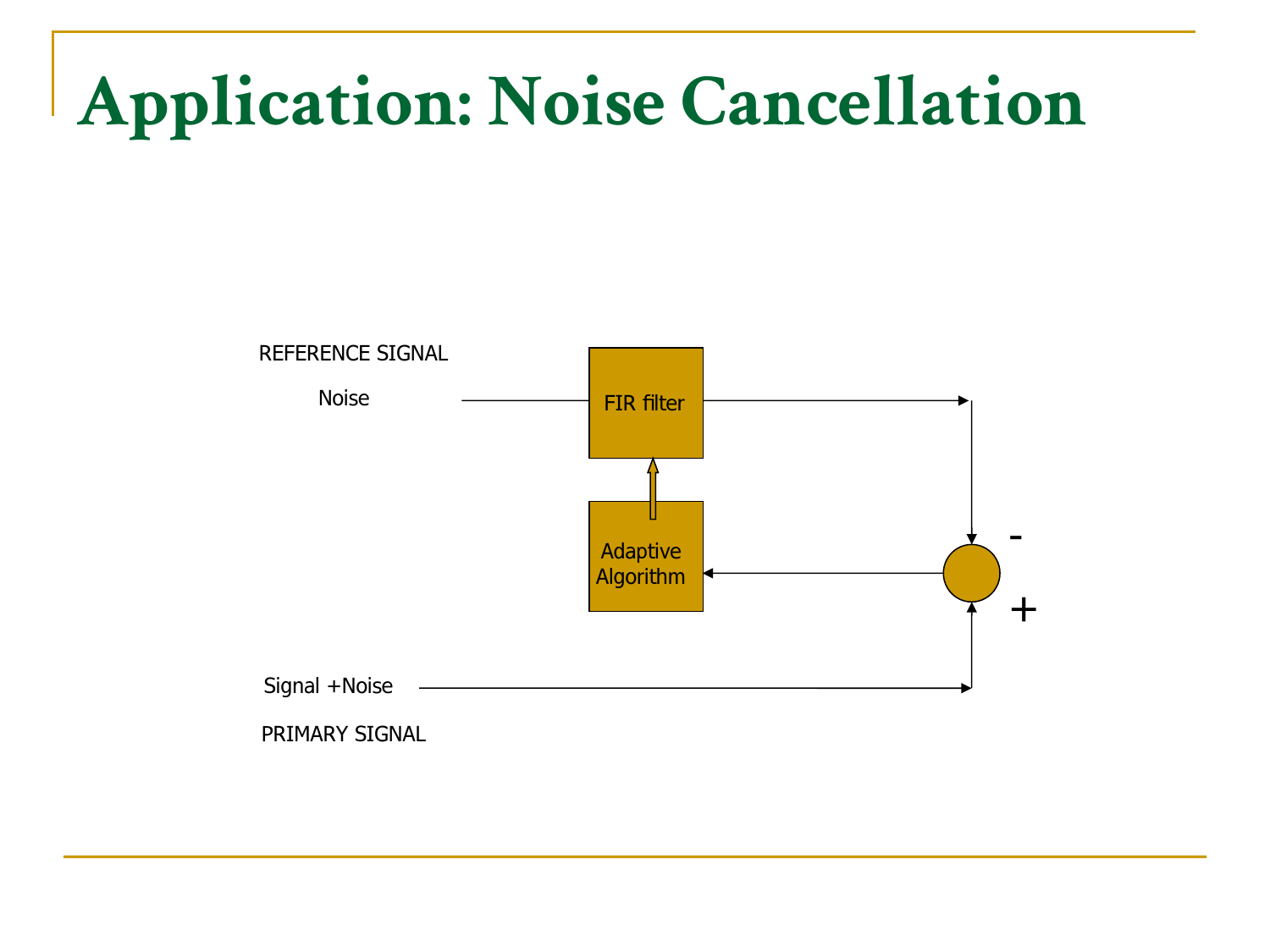

# Application: Noise Cancellation

REFERENCE SIGNAL

Noise
FIR filter

-
+
Adaptive Algorithm

Signal +Noise

PRIMARY SIGNAL